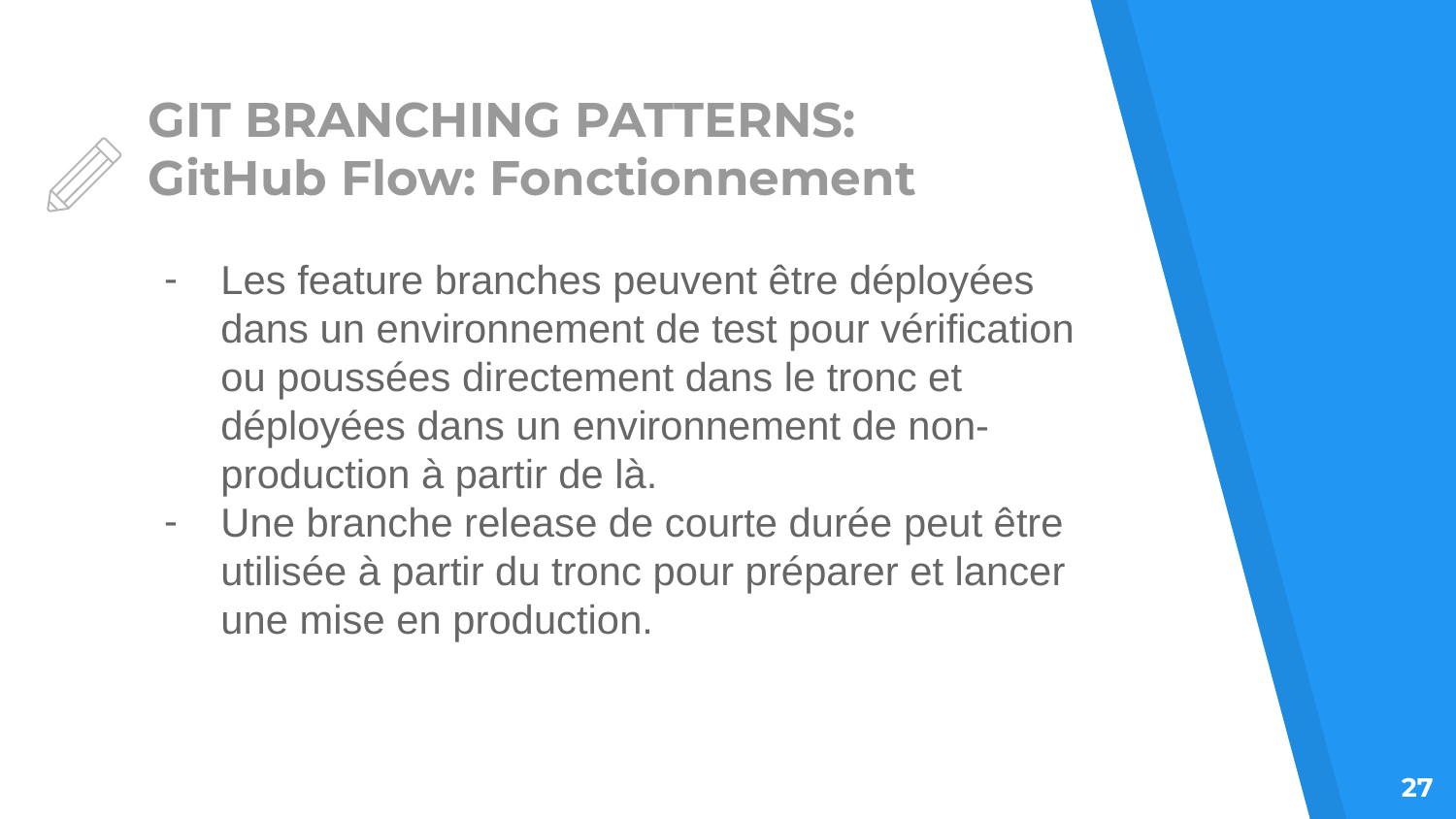

# GIT BRANCHING PATTERNS:
GitHub Flow: Fonctionnement
Les feature branches peuvent être déployées dans un environnement de test pour vérification ou poussées directement dans le tronc et déployées dans un environnement de non-production à partir de là.
Une branche release de courte durée peut être utilisée à partir du tronc pour préparer et lancer une mise en production.

27